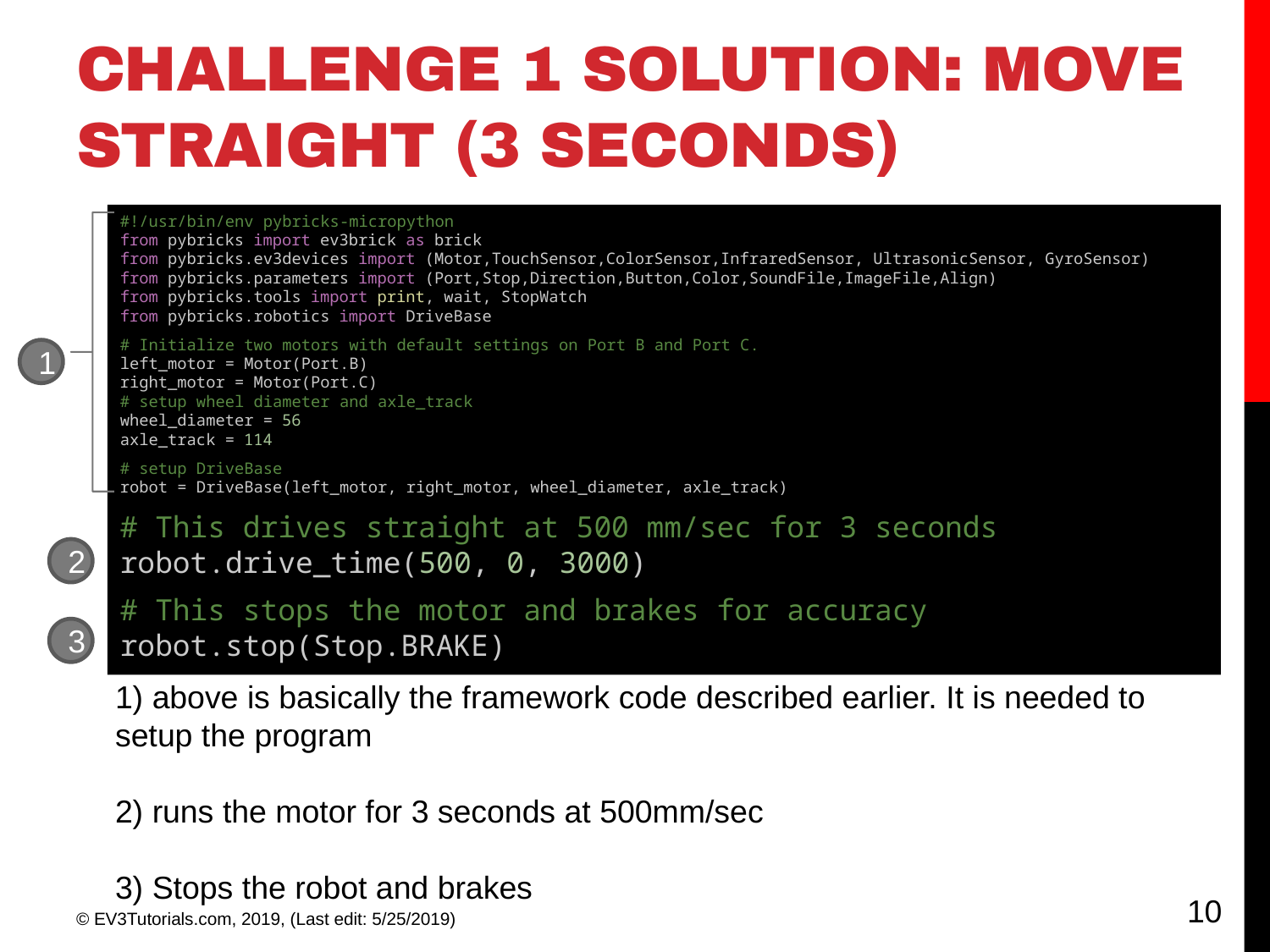

# CHALLENGE 1 Solution: Move Straight (3 SECONDS)
#!/usr/bin/env pybricks-micropython
from pybricks import ev3brick as brick
from pybricks.ev3devices import (Motor,TouchSensor,ColorSensor,InfraredSensor, UltrasonicSensor, GyroSensor)
from pybricks.parameters import (Port,Stop,Direction,Button,Color,SoundFile,ImageFile,Align)
from pybricks.tools import print, wait, StopWatch
from pybricks.robotics import DriveBase
# Initialize two motors with default settings on Port B and Port C. left_motor = Motor(Port.B) right_motor = Motor(Port.C) # setup wheel diameter and axle_track wheel_diameter = 56 axle_track = 114
# setup DriveBase robot = DriveBase(left_motor, right_motor, wheel_diameter, axle_track)
# This drives straight at 500 mm/sec for 3 seconds robot.drive_time(500, 0, 3000)
# This stops the motor and brakes for accuracy robot.stop(Stop.BRAKE)

1
2
3
1) above is basically the framework code described earlier. It is needed to setup the program

2) runs the motor for 3 seconds at 500mm/sec

3) Stops the robot and brakes
10
© EV3Tutorials.com, 2019, (Last edit: 5/25/2019)